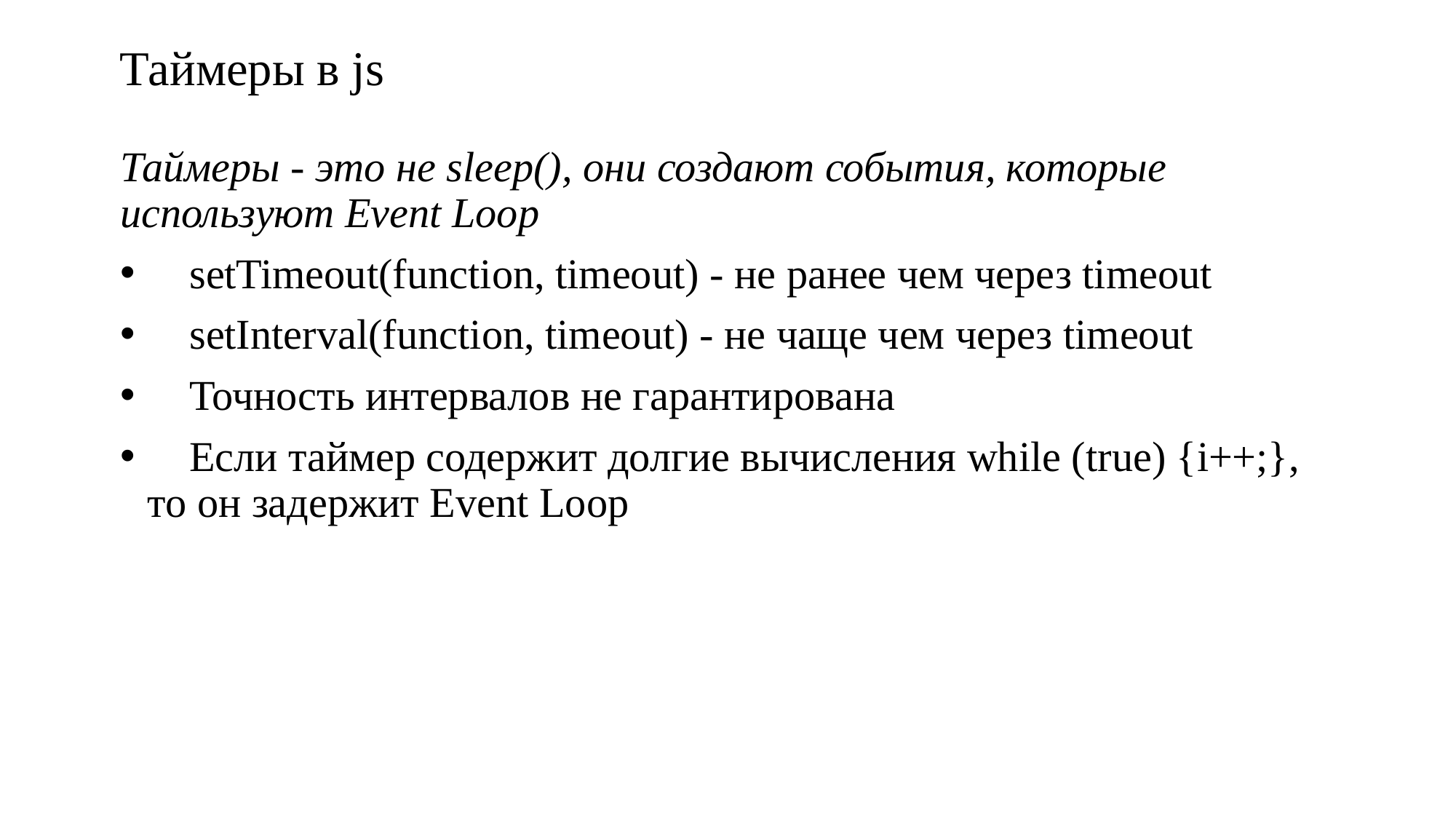

# Таймеры в js
Таймеры - это не sleep(), они создают события, которые используют Event Loop
    setTimeout(function, timeout) - не ранее чем через timeout
    setInterval(function, timeout) - не чаще чем через timeout
    Точность интервалов не гарантирована
    Если таймер содержит долгие вычисления while (true) {i++;}, то он задержит Event Loop